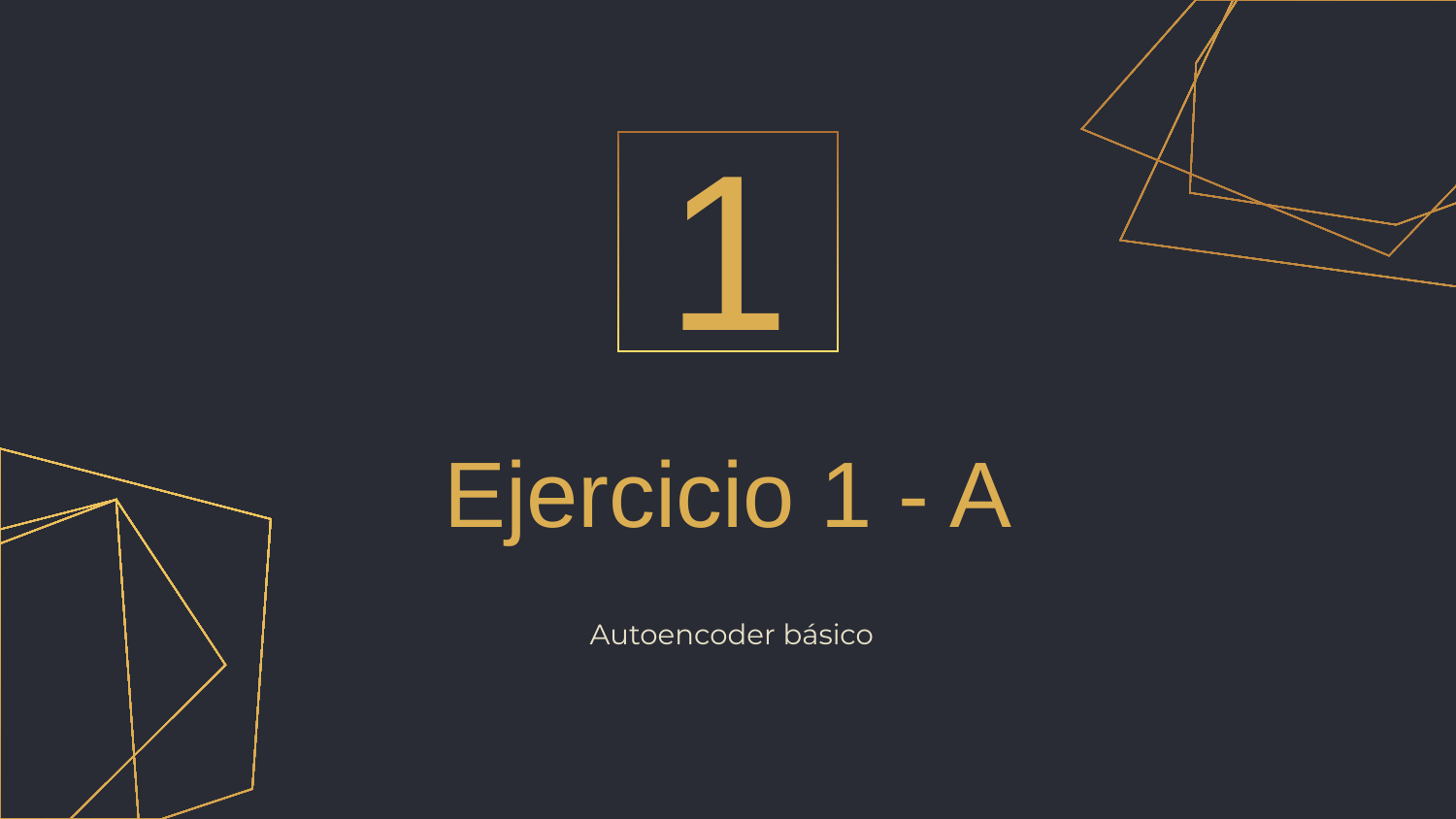

1
# Ejercicio 1 - A
 Autoencoder básico